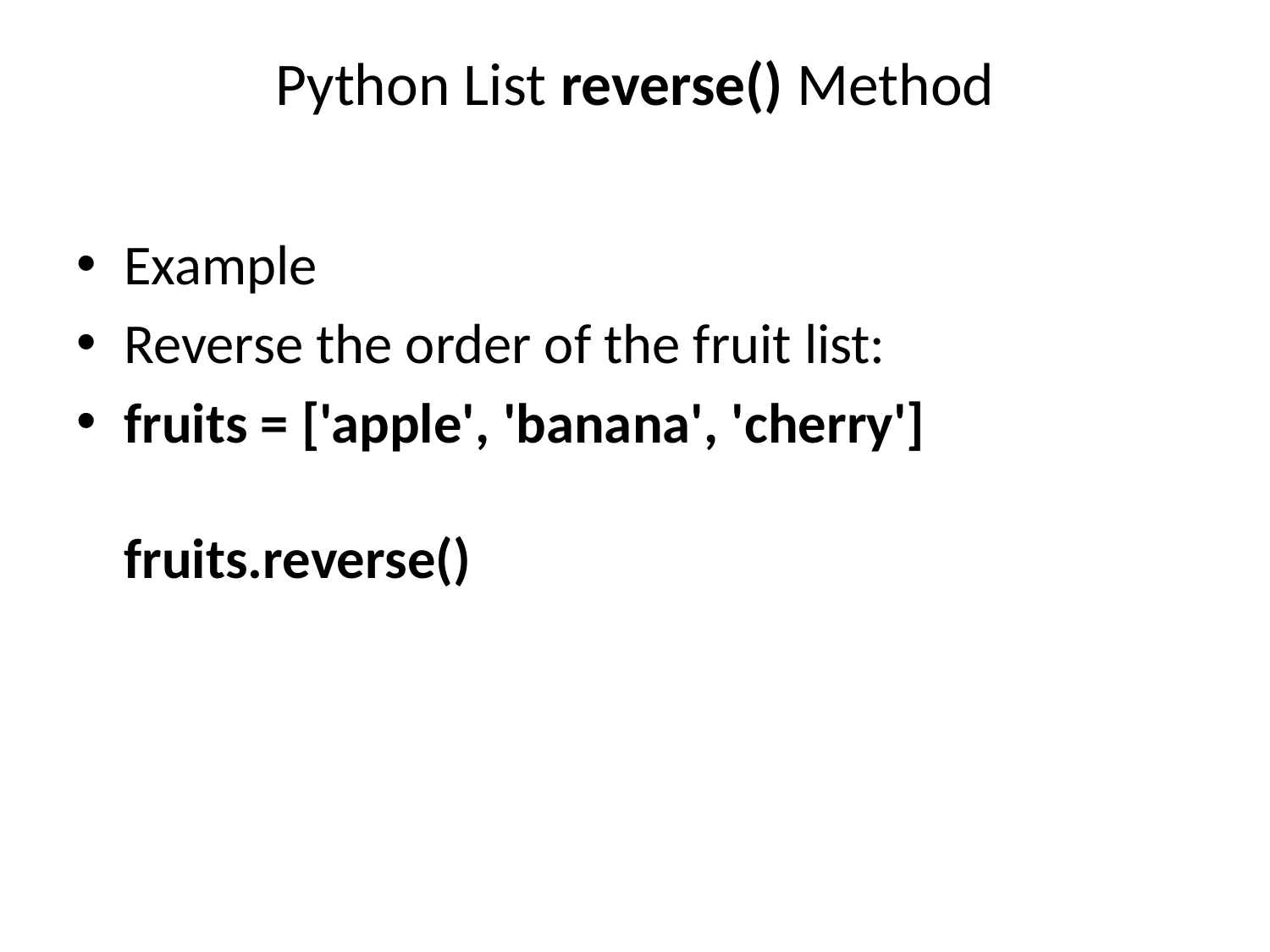

# Python List reverse() Method
Example
Reverse the order of the fruit list:
fruits = ['apple', 'banana', 'cherry']
fruits.reverse()